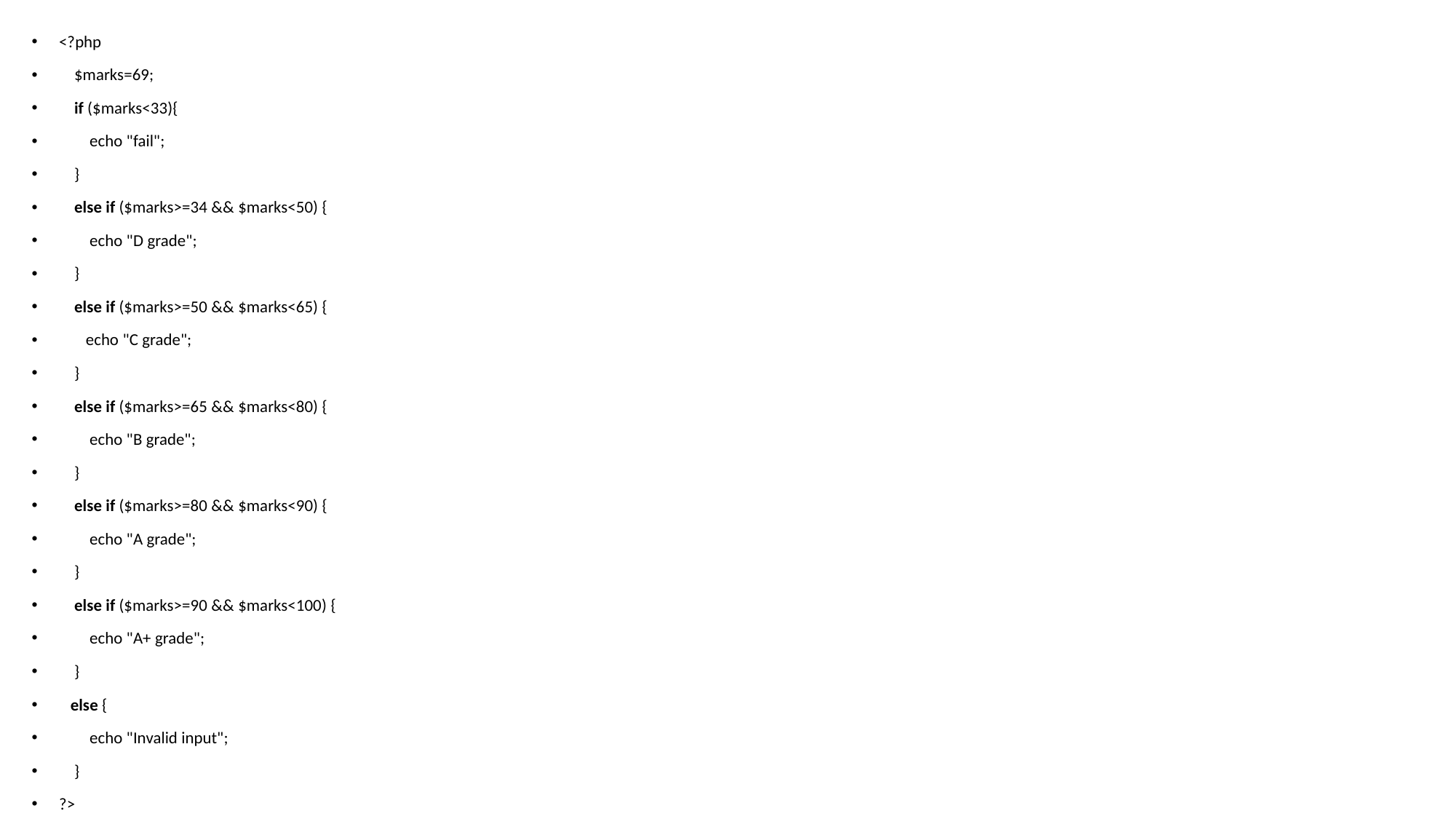

<?php
    $marks=69;
    if ($marks<33){
        echo "fail";
    }
    else if ($marks>=34 && $marks<50) {
        echo "D grade";
    }
    else if ($marks>=50 && $marks<65) {
       echo "C grade";
    }
    else if ($marks>=65 && $marks<80) {
        echo "B grade";
    }
    else if ($marks>=80 && $marks<90) {
        echo "A grade";
    }
    else if ($marks>=90 && $marks<100) {
        echo "A+ grade";
    }
   else {
        echo "Invalid input";
    }
?>